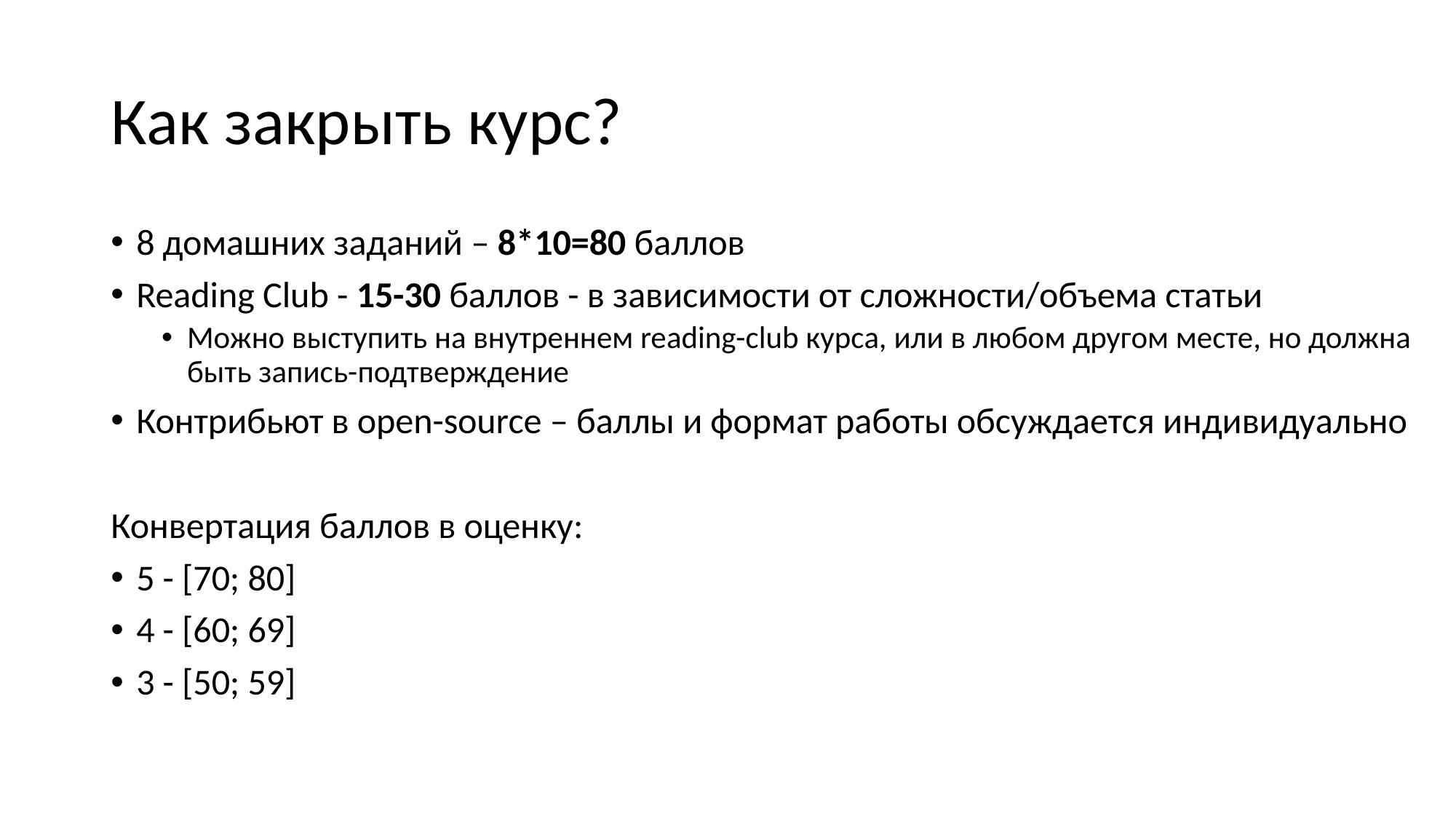

# Как закрыть курс?
8 домашних заданий – 8*10=80 баллов
Reading Club - 15-30 баллов - в зависимости от сложности/объема статьи
Можно выступить на внутреннем reading-club курса, или в любом другом месте, но должна быть запись-подтверждение
Контрибьют в open-source – баллы и формат работы обсуждается индивидуально

Конвертация баллов в оценку:
5 - [70; 80]
4 - [60; 69]
3 - [50; 59]